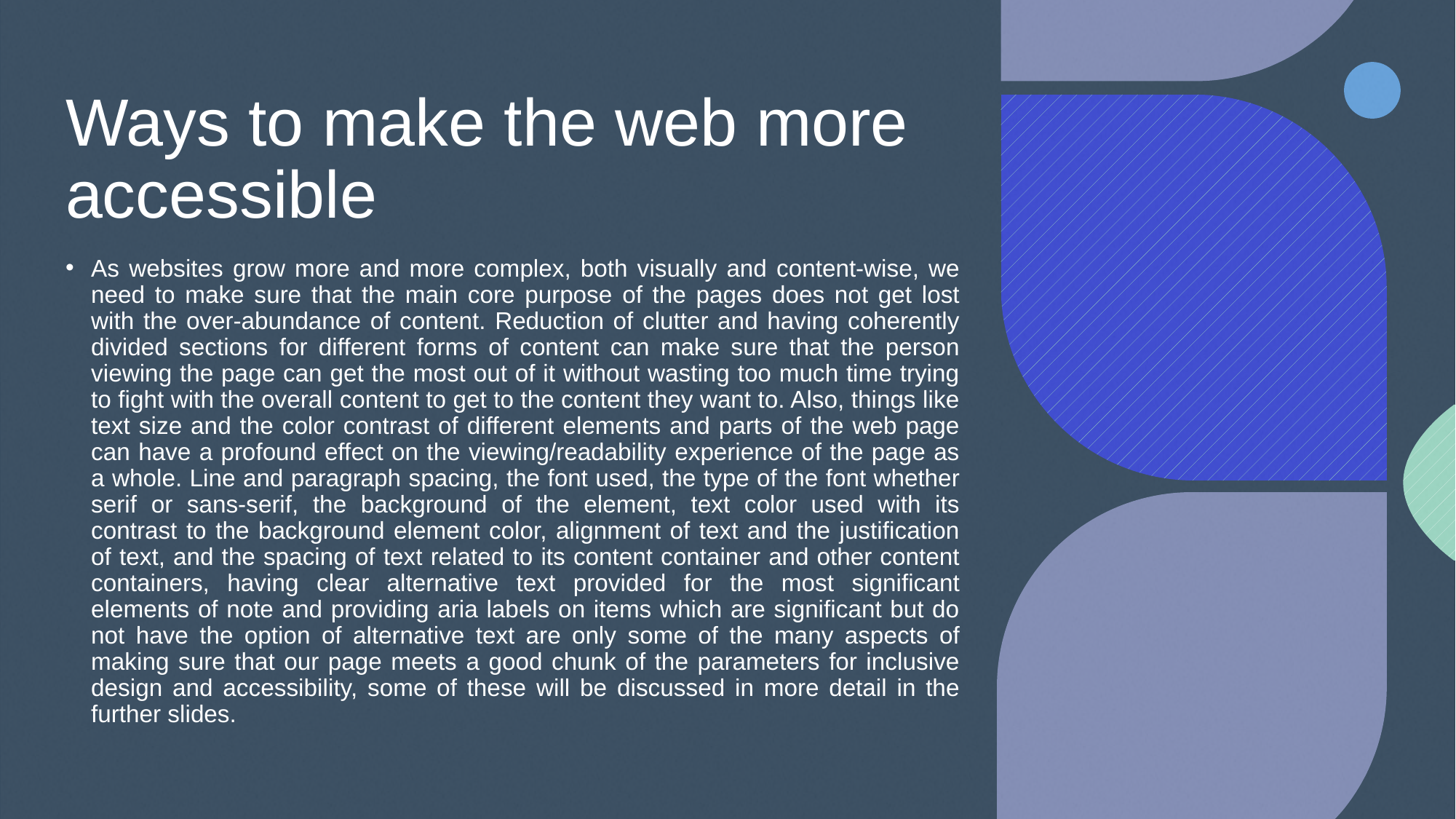

# Ways to make the web more accessible
As websites grow more and more complex, both visually and content-wise, we need to make sure that the main core purpose of the pages does not get lost with the over-abundance of content. Reduction of clutter and having coherently divided sections for different forms of content can make sure that the person viewing the page can get the most out of it without wasting too much time trying to fight with the overall content to get to the content they want to. Also, things like text size and the color contrast of different elements and parts of the web page can have a profound effect on the viewing/readability experience of the page as a whole. Line and paragraph spacing, the font used, the type of the font whether serif or sans-serif, the background of the element, text color used with its contrast to the background element color, alignment of text and the justification of text, and the spacing of text related to its content container and other content containers, having clear alternative text provided for the most significant elements of note and providing aria labels on items which are significant but do not have the option of alternative text are only some of the many aspects of making sure that our page meets a good chunk of the parameters for inclusive design and accessibility, some of these will be discussed in more detail in the further slides.